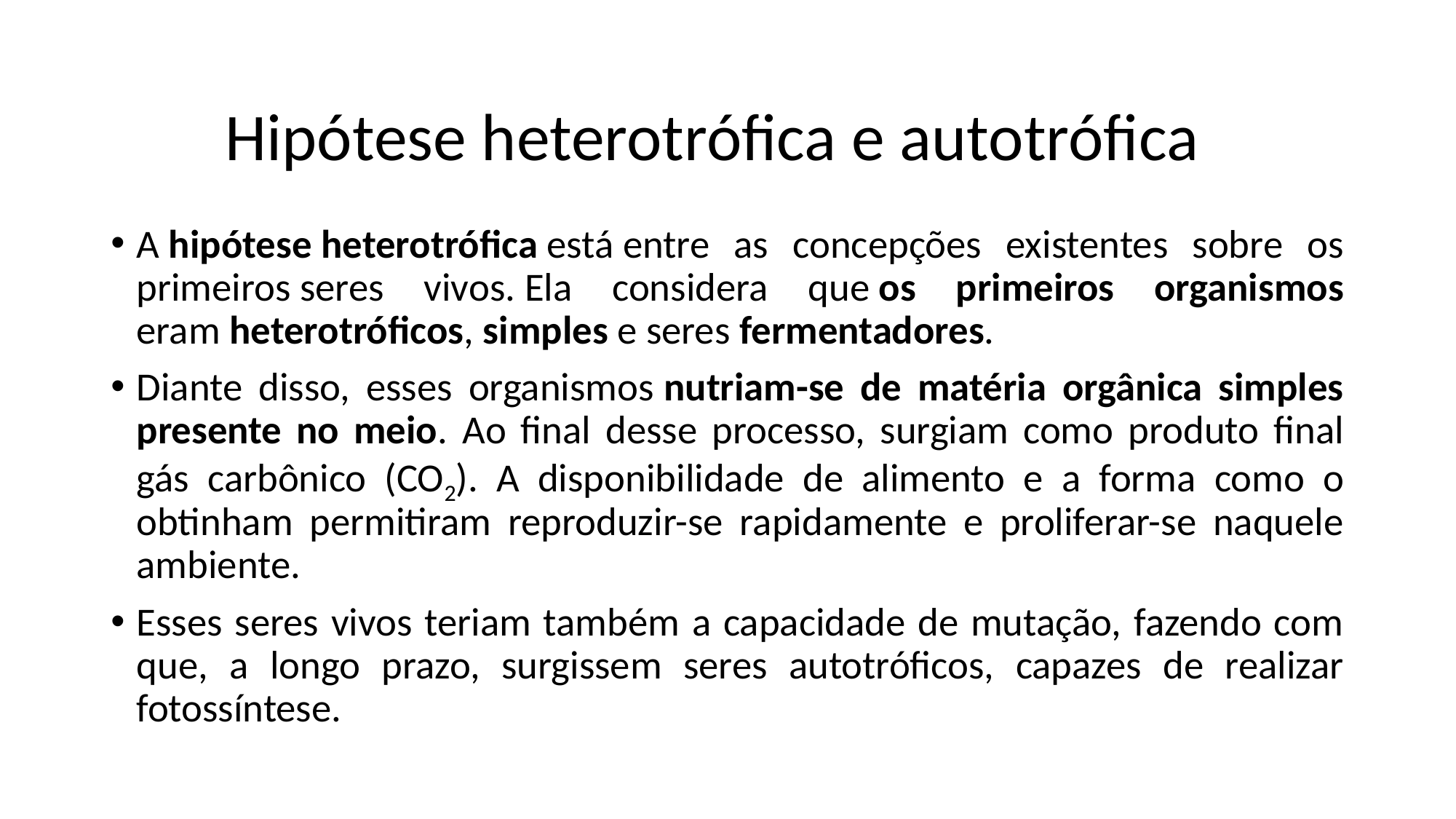

# Hipótese heterotrófica e autotrófica
A hipótese heterotrófica está entre as concepções existentes sobre os primeiros seres vivos. Ela considera que os primeiros organismos eram heterotróficos, simples e seres fermentadores.
Diante disso, esses organismos nutriam-se de matéria orgânica simples presente no meio. Ao final desse processo, surgiam como produto final gás carbônico (CO2). A disponibilidade de alimento e a forma como o obtinham permitiram reproduzir-se rapidamente e proliferar-se naquele ambiente.
Esses seres vivos teriam também a capacidade de mutação, fazendo com que, a longo prazo, surgissem seres autotróficos, capazes de realizar fotossíntese.